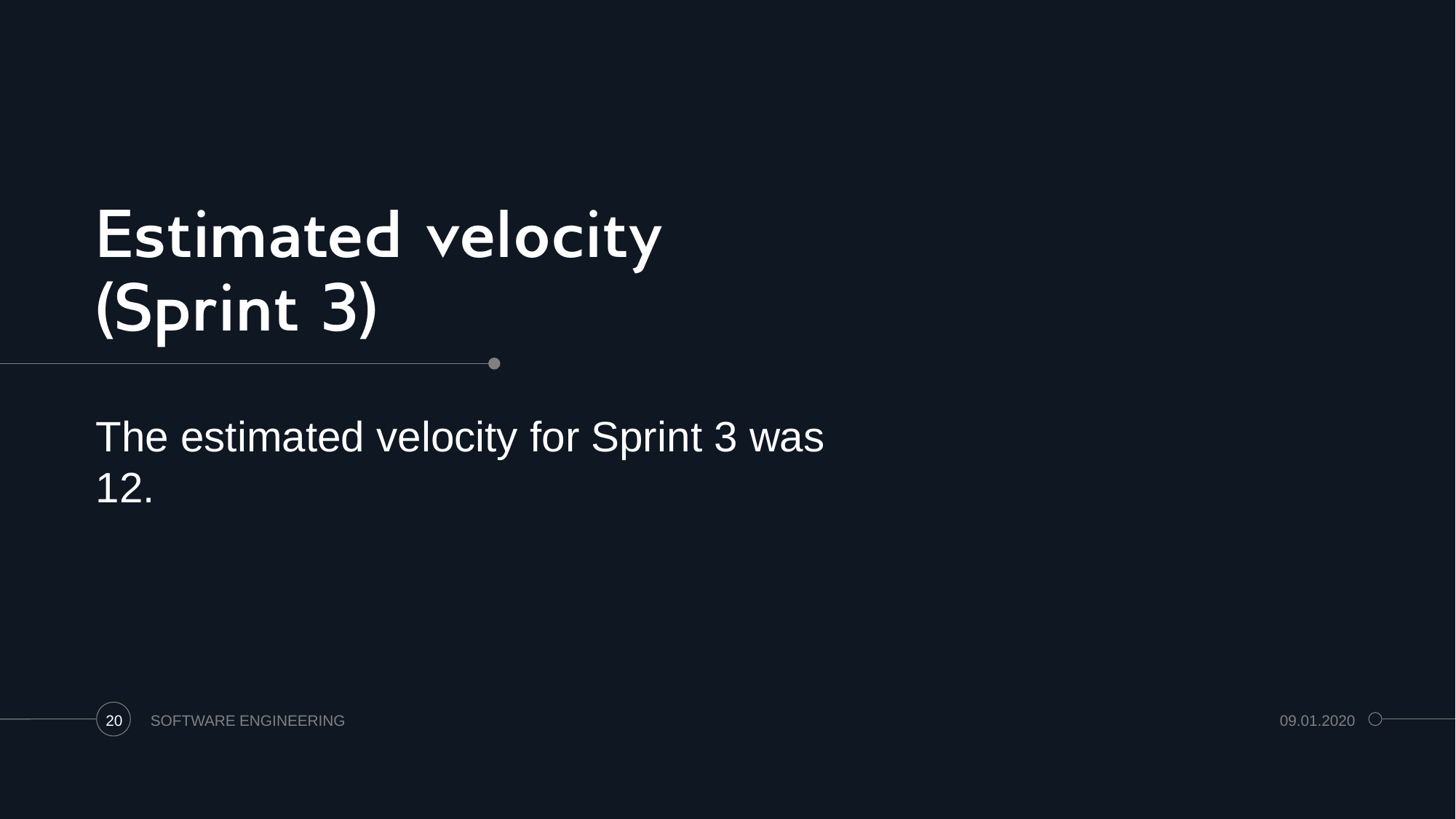

# Estimated velocity (Sprint 3)
The estimated velocity for Sprint 3 was 12.
SOFTWARE ENGINEERING
09.01.2020
20